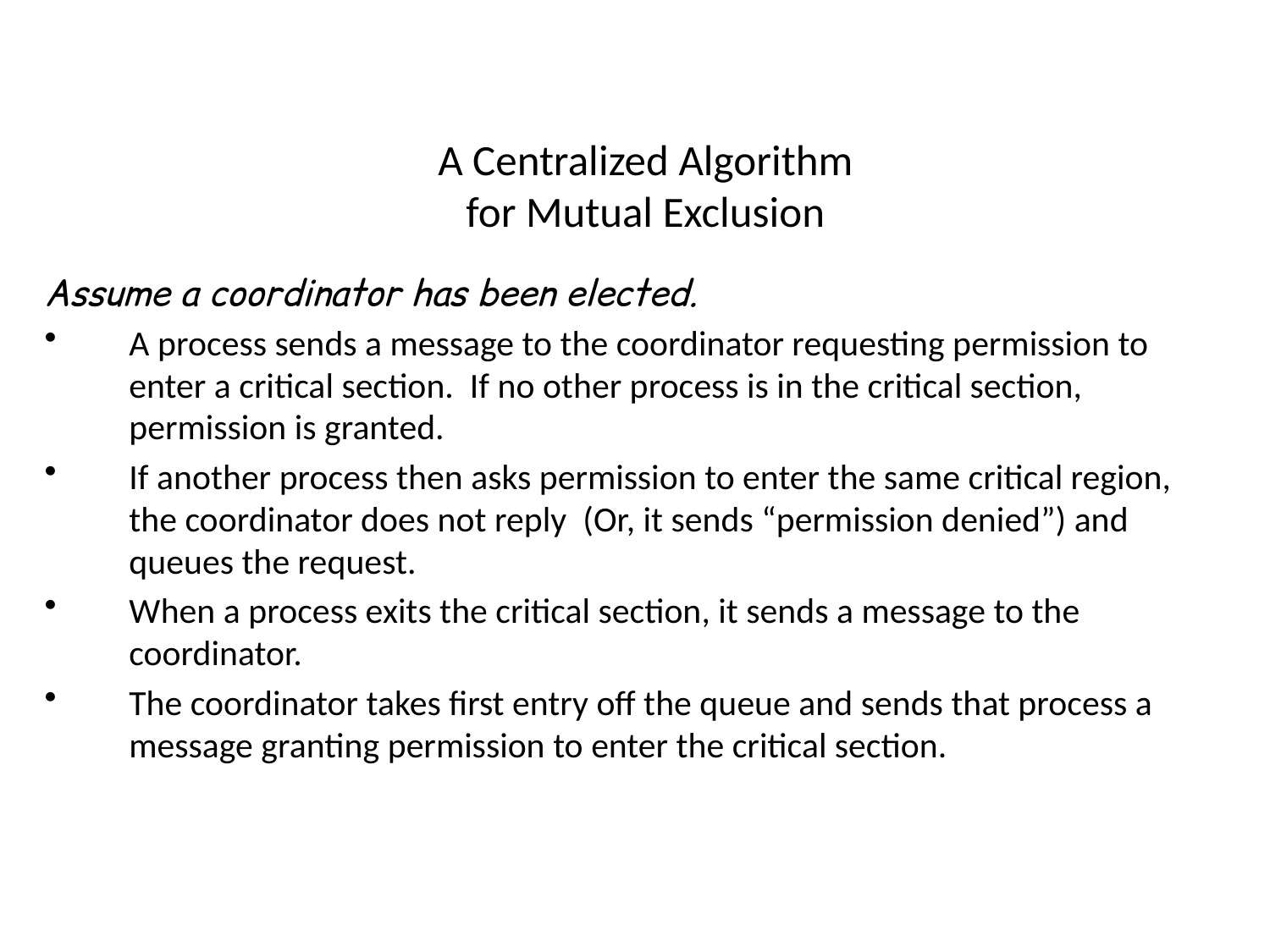

# A Centralized Algorithm for Mutual Exclusion
Assume a coordinator has been elected.
A process sends a message to the coordinator requesting permission to enter a critical section.  If no other process is in the critical section, permission is granted.
If another process then asks permission to enter the same critical region, the coordinator does not reply  (Or, it sends “permission denied”) and queues the request.
When a process exits the critical section, it sends a message to the coordinator.
The coordinator takes first entry off the queue and sends that process a message granting permission to enter the critical section.